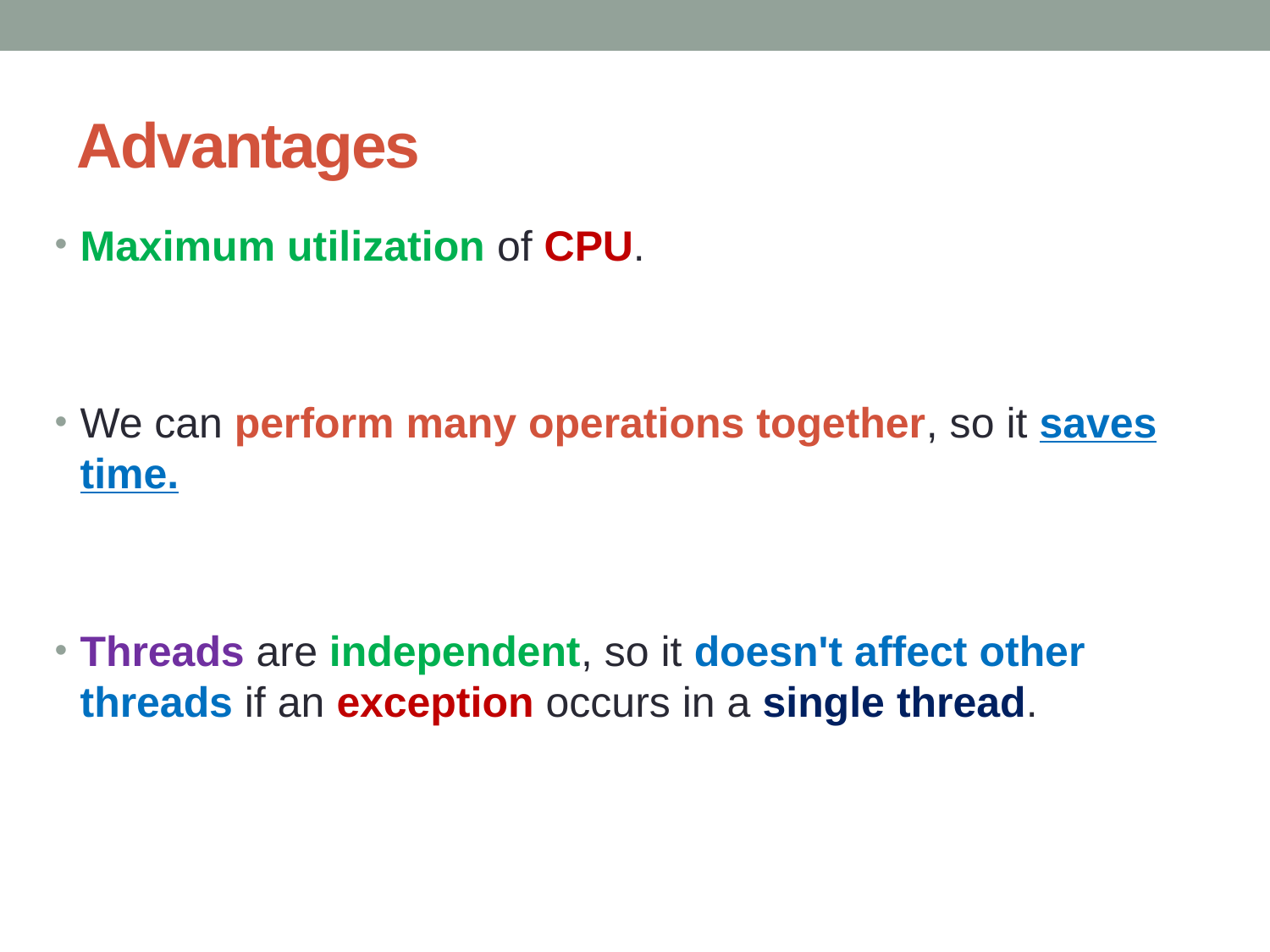

# Advantages
Maximum utilization of CPU.

We can perform many operations together, so it saves time.

Threads are independent, so it doesn't affect other threads if an exception occurs in a single thread.